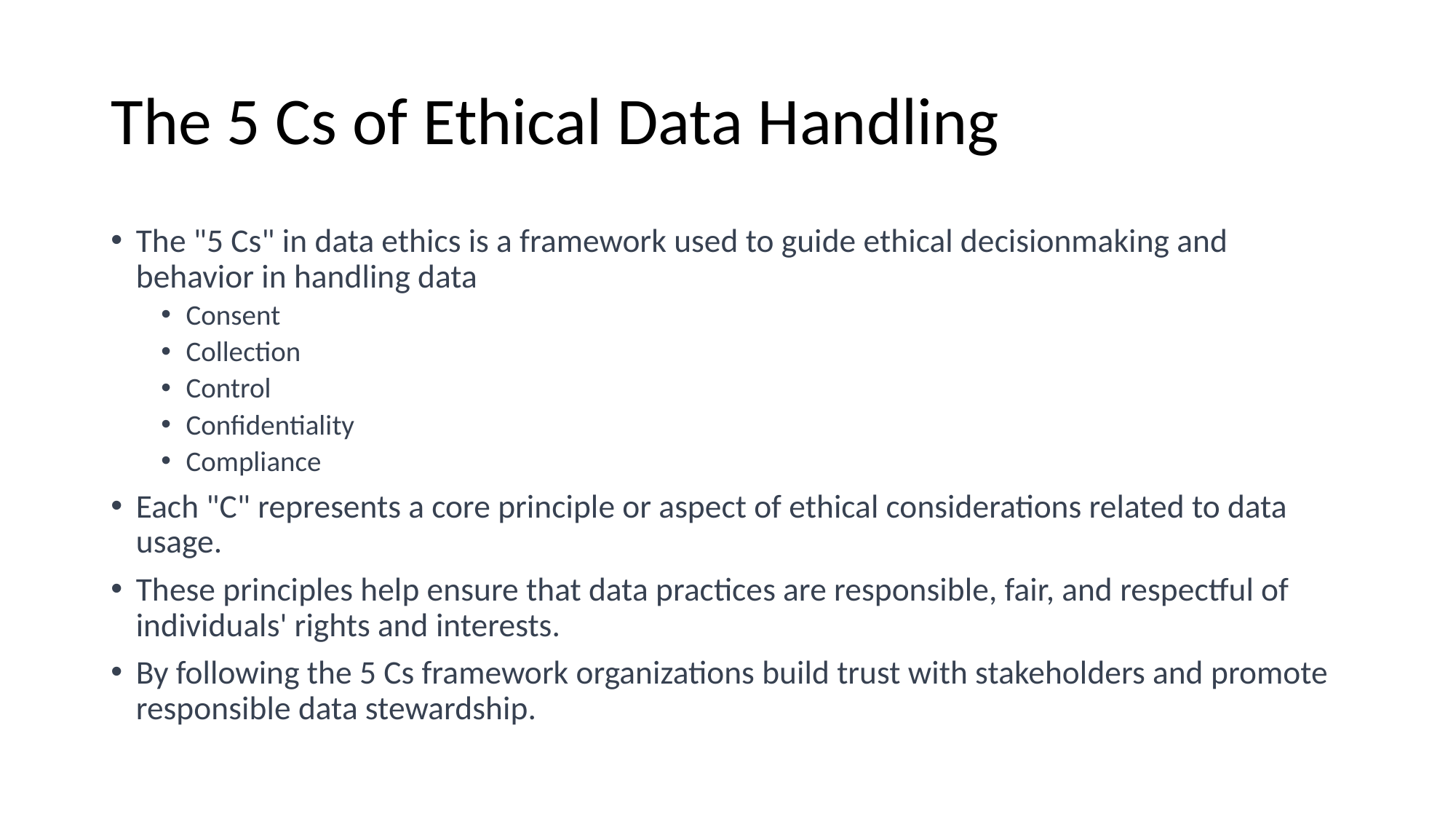

# The 5 Cs of Ethical Data Handling
The "5 Cs" in data ethics is a framework used to guide ethical decisionmaking and behavior in handling data
Consent
Collection
Control
Confidentiality
Compliance
Each "C" represents a core principle or aspect of ethical considerations related to data usage.
These principles help ensure that data practices are responsible, fair, and respectful of individuals' rights and interests.
By following the 5 Cs framework organizations build trust with stakeholders and promote responsible data stewardship.